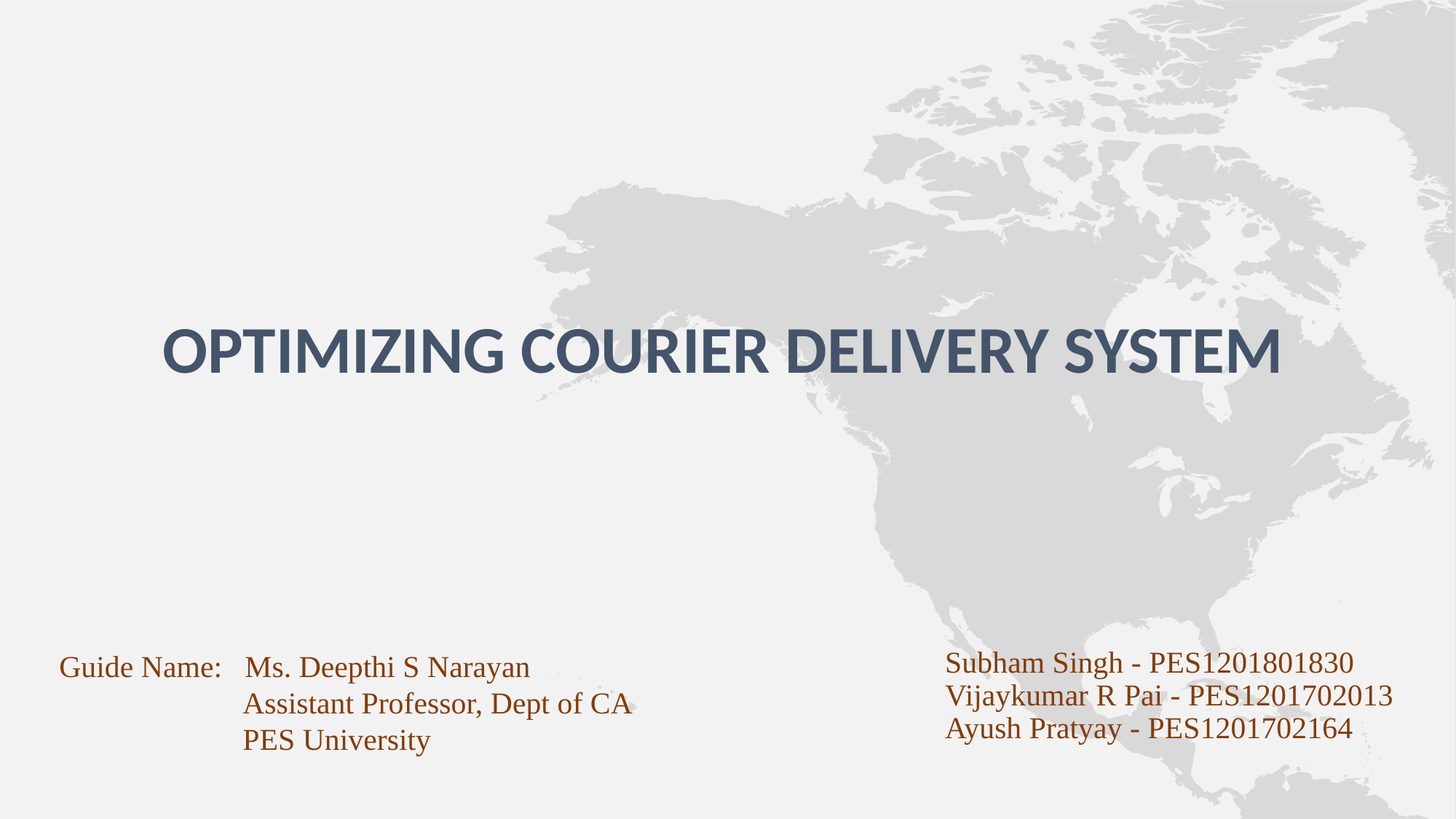

# Optimizing Courier Delivery System
Guide Name:   Ms. Deepthi S Narayan
                        Assistant Professor, Dept of CA
                        PES University
Subham Singh - PES1201801830
Vijaykumar R Pai - PES1201702013
Ayush Pratyay - PES1201702164